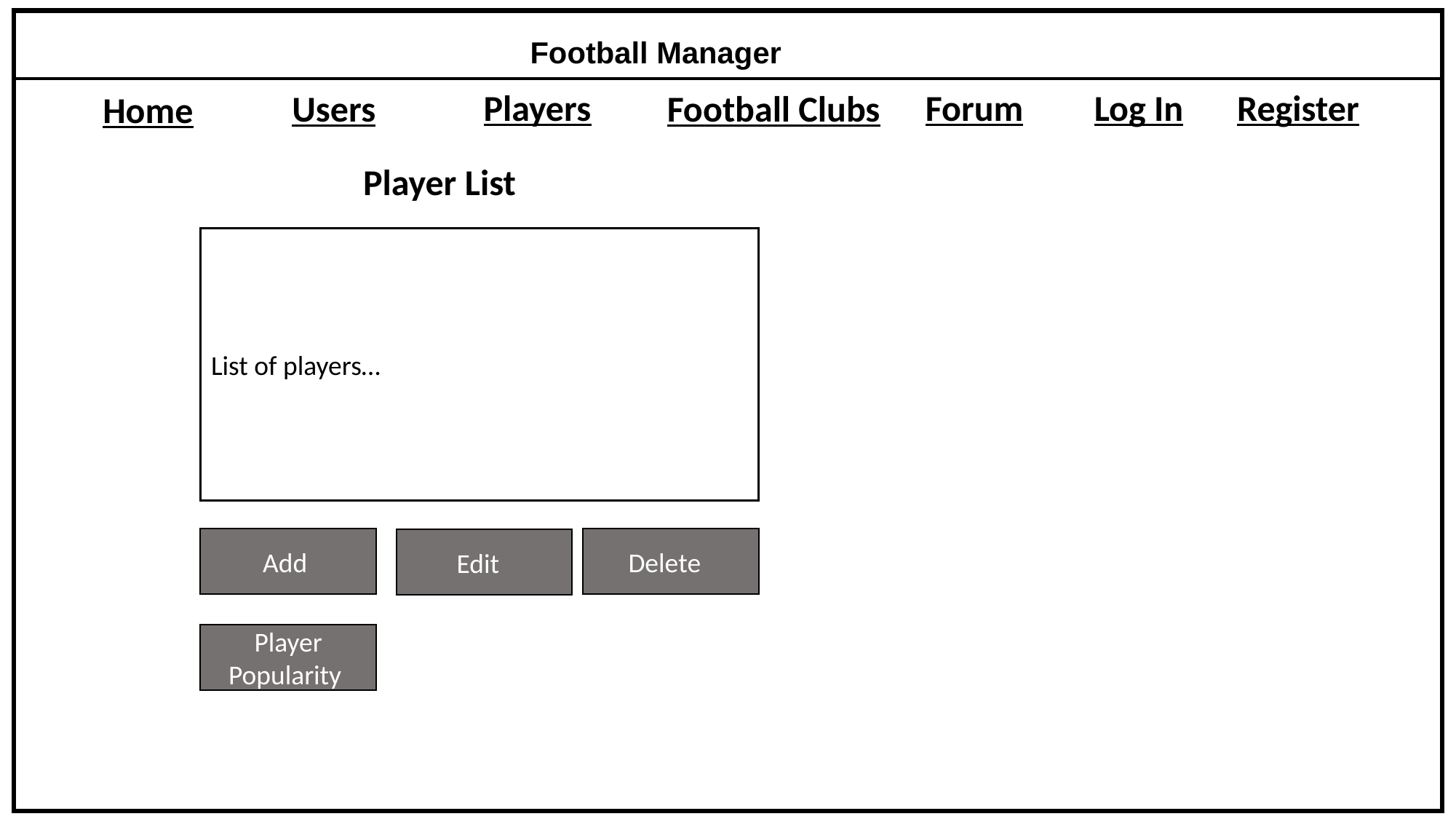

Football Manager
Players
Forum
Log In
Register
Football Clubs
Users
Home
Player List
List of players…
Add
Delete
Edit
Player Popularity